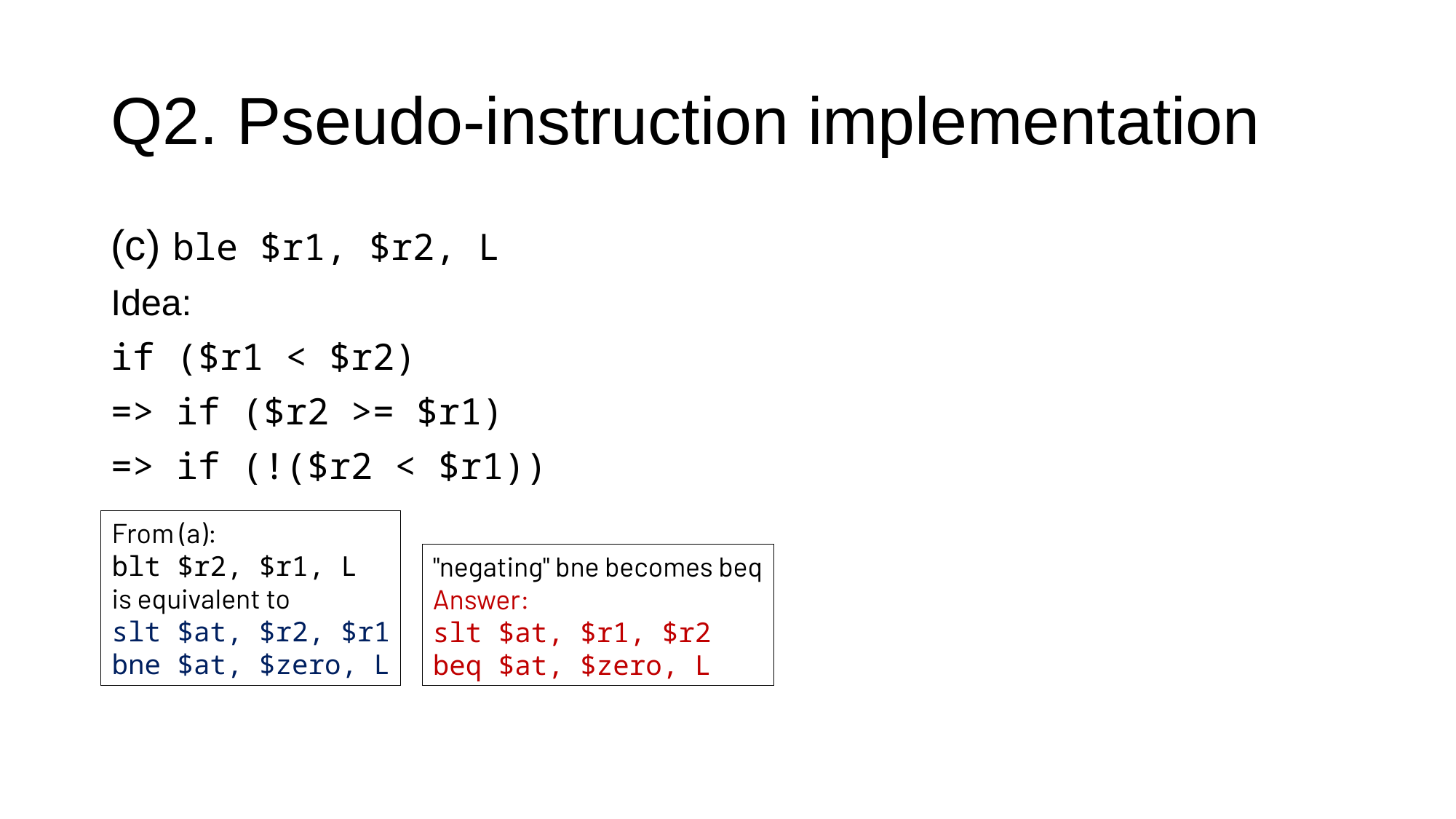

# Q2. Pseudo-instruction implementation
(c) ble $r1, $r2, L
Idea:
if ($r1 < $r2)
=> if ($r2 >= $r1)
=> if (!($r2 < $r1))
From (a):
blt $r2, $r1, L
is equivalent to
slt $at, $r2, $r1
bne $at, $zero, L
"negating" bne becomes beq
Answer:
slt $at, $r1, $r2
beq $at, $zero, L